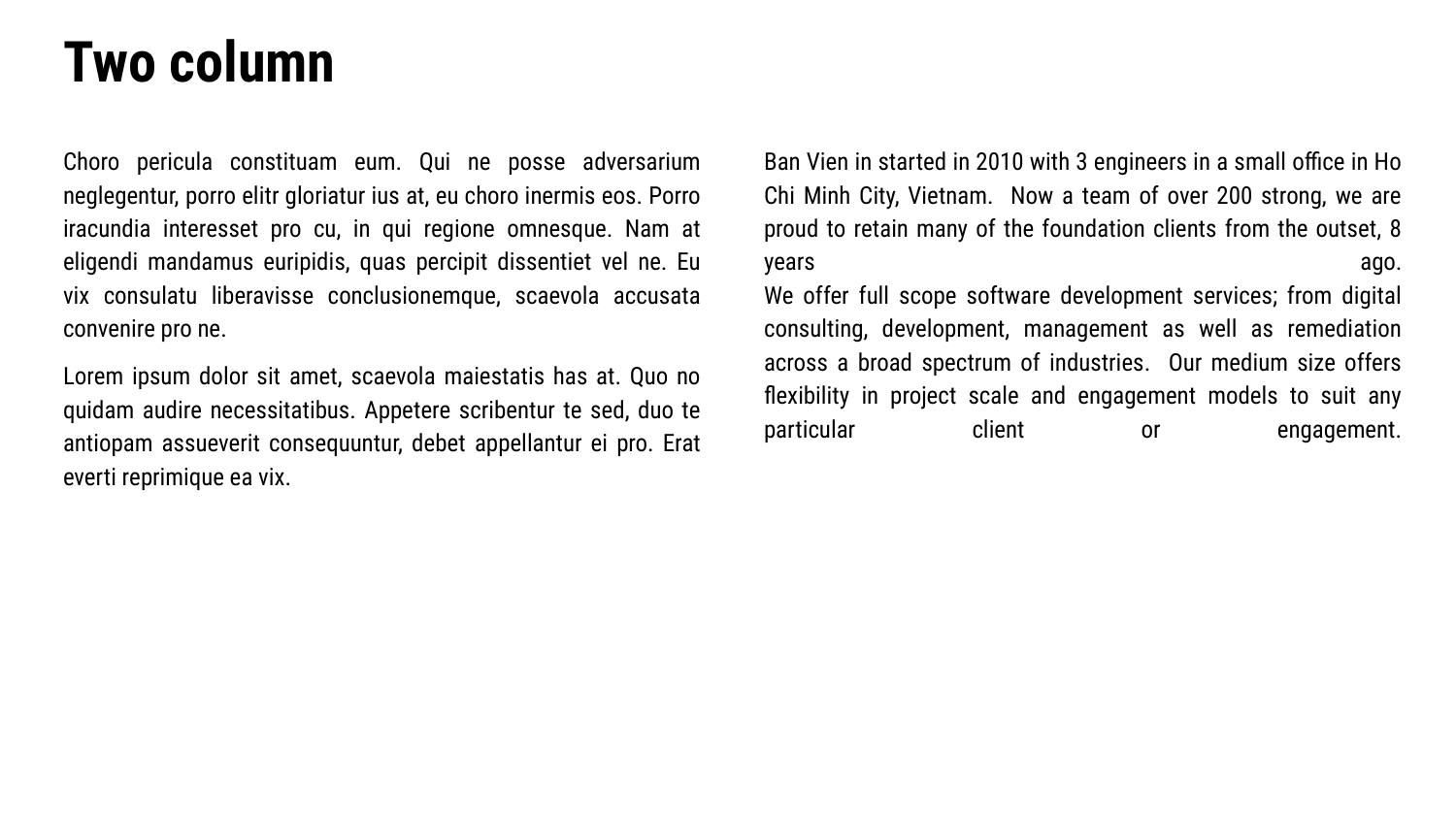

# Two column
Choro pericula constituam eum. Qui ne posse adversarium neglegentur, porro elitr gloriatur ius at, eu choro inermis eos. Porro iracundia interesset pro cu, in qui regione omnesque. Nam at eligendi mandamus euripidis, quas percipit dissentiet vel ne. Eu vix consulatu liberavisse conclusionemque, scaevola accusata convenire pro ne.
Lorem ipsum dolor sit amet, scaevola maiestatis has at. Quo no quidam audire necessitatibus. Appetere scribentur te sed, duo te antiopam assueverit consequuntur, debet appellantur ei pro. Erat everti reprimique ea vix.
Ban Vien in started in 2010 with 3 engineers in a small office in Ho Chi Minh City, Vietnam.  Now a team of over 200 strong, we are proud to retain many of the foundation clients from the outset, 8 years ago.
We offer full scope software development services; from digital consulting, development, management as well as remediation across a broad spectrum of industries.  Our medium size offers flexibility in project scale and engagement models to suit any particular client or engagement.